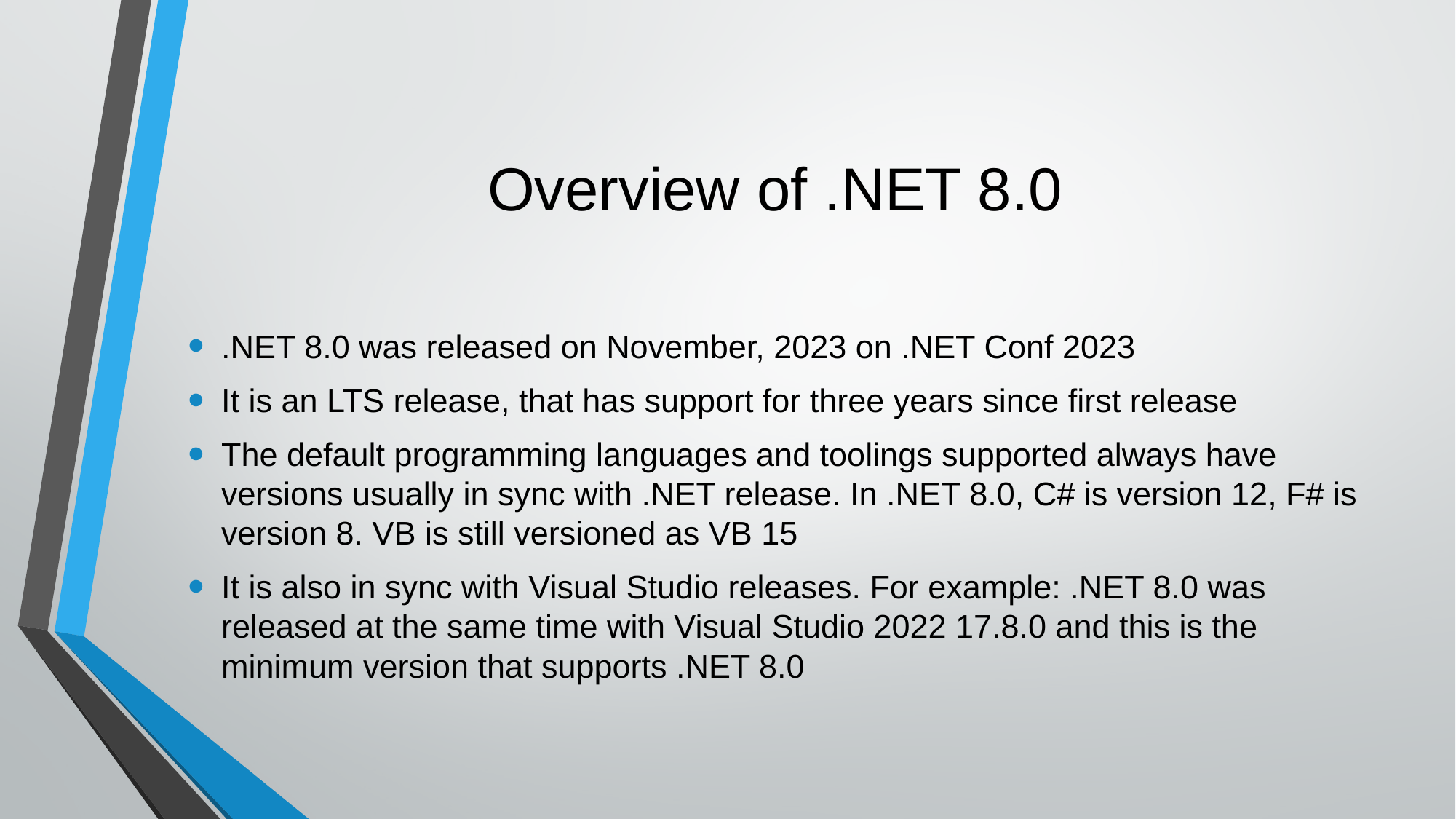

# Overview of .NET 8.0
.NET 8.0 was released on November, 2023 on .NET Conf 2023
It is an LTS release, that has support for three years since first release
The default programming languages and toolings supported always have versions usually in sync with .NET release. In .NET 8.0, C# is version 12, F# is version 8. VB is still versioned as VB 15
It is also in sync with Visual Studio releases. For example: .NET 8.0 was released at the same time with Visual Studio 2022 17.8.0 and this is the minimum version that supports .NET 8.0